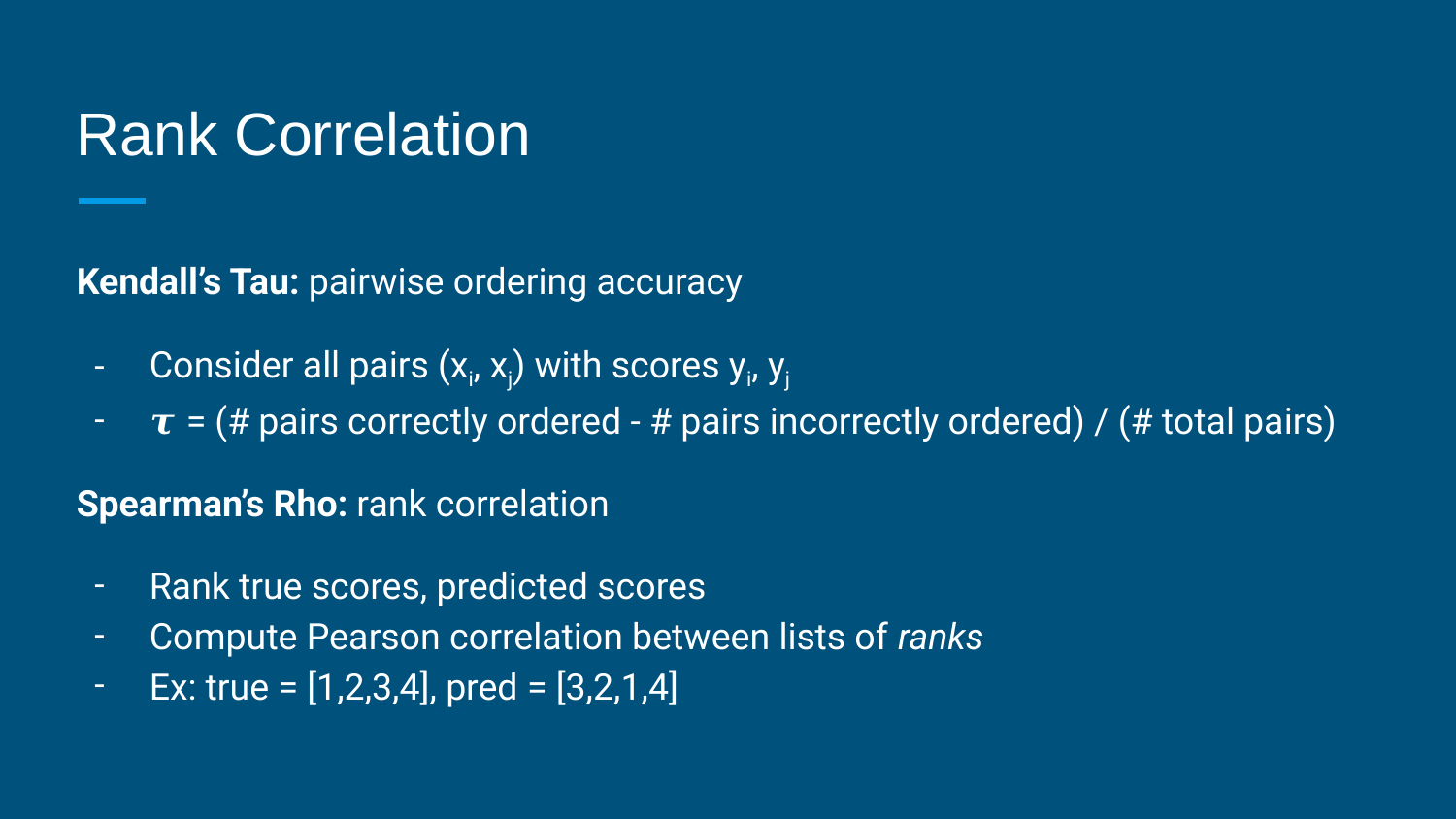

# Rank Correlation
Kendall’s Tau: pairwise ordering accuracy
Consider all pairs (xi, xj) with scores yi, yj
𝝉 = (# pairs correctly ordered - # pairs incorrectly ordered) / (# total pairs)
Spearman’s Rho: rank correlation
Rank true scores, predicted scores
Compute Pearson correlation between lists of ranks
Ex: true = [1,2,3,4], pred = [3,2,1,4]